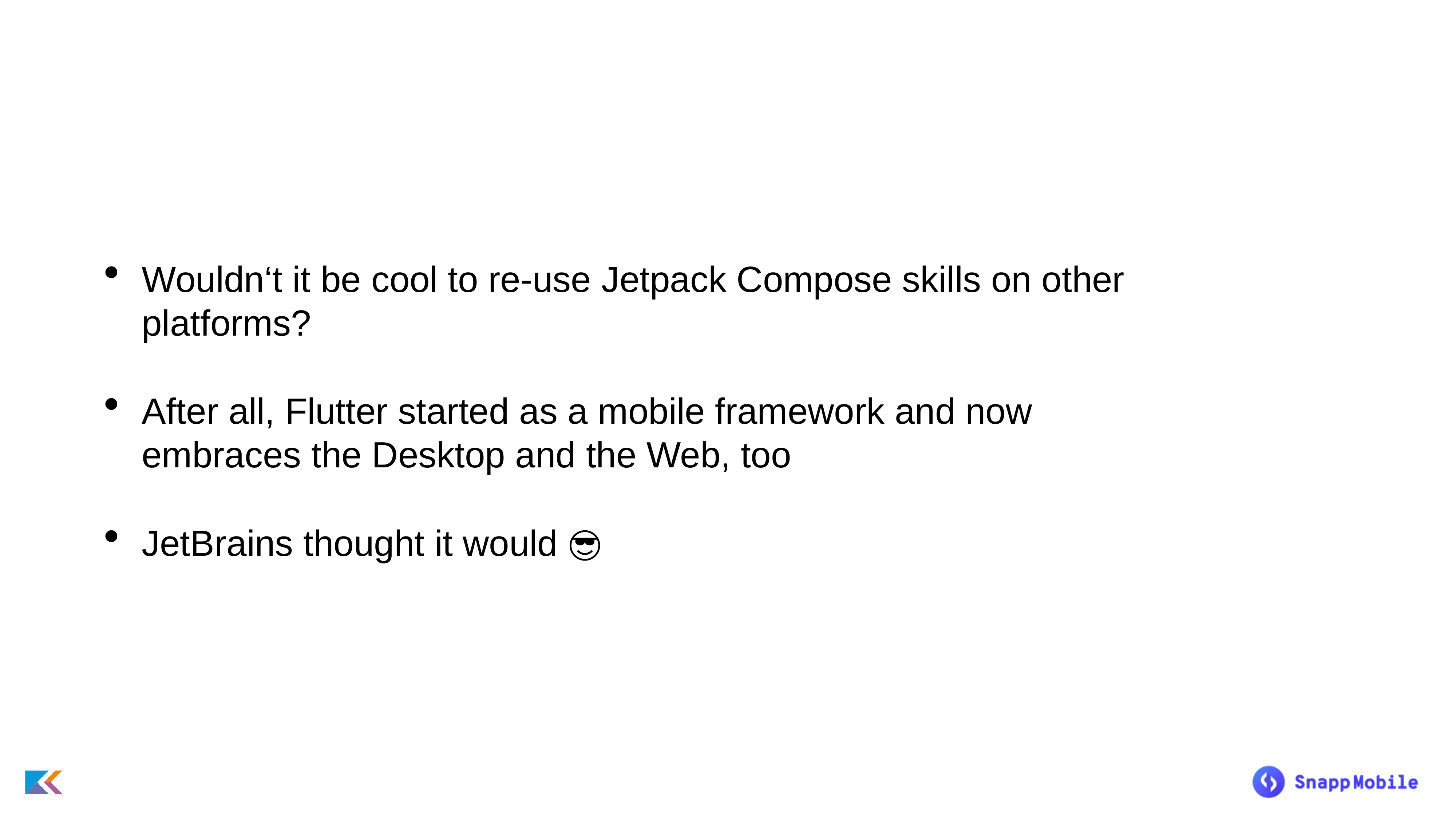

Wouldn‘t it be cool to re-use Jetpack Compose skills on other platforms?
After all, Flutter started as a mobile framework and now embraces the Desktop and the Web, too
JetBrains thought it would 😎